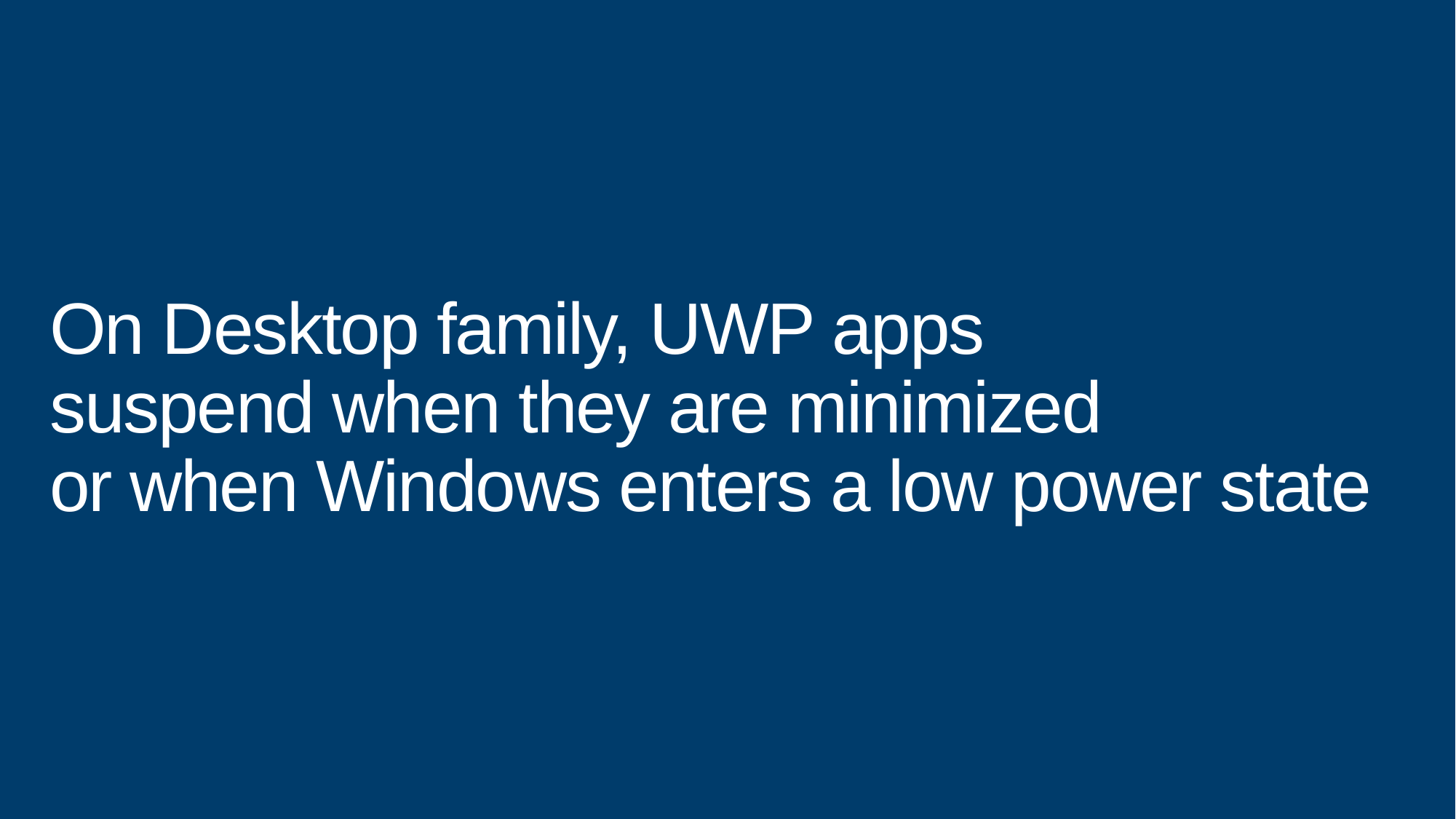

# On Desktop family, UWP apps suspend when they are minimized or when Windows enters a low power state